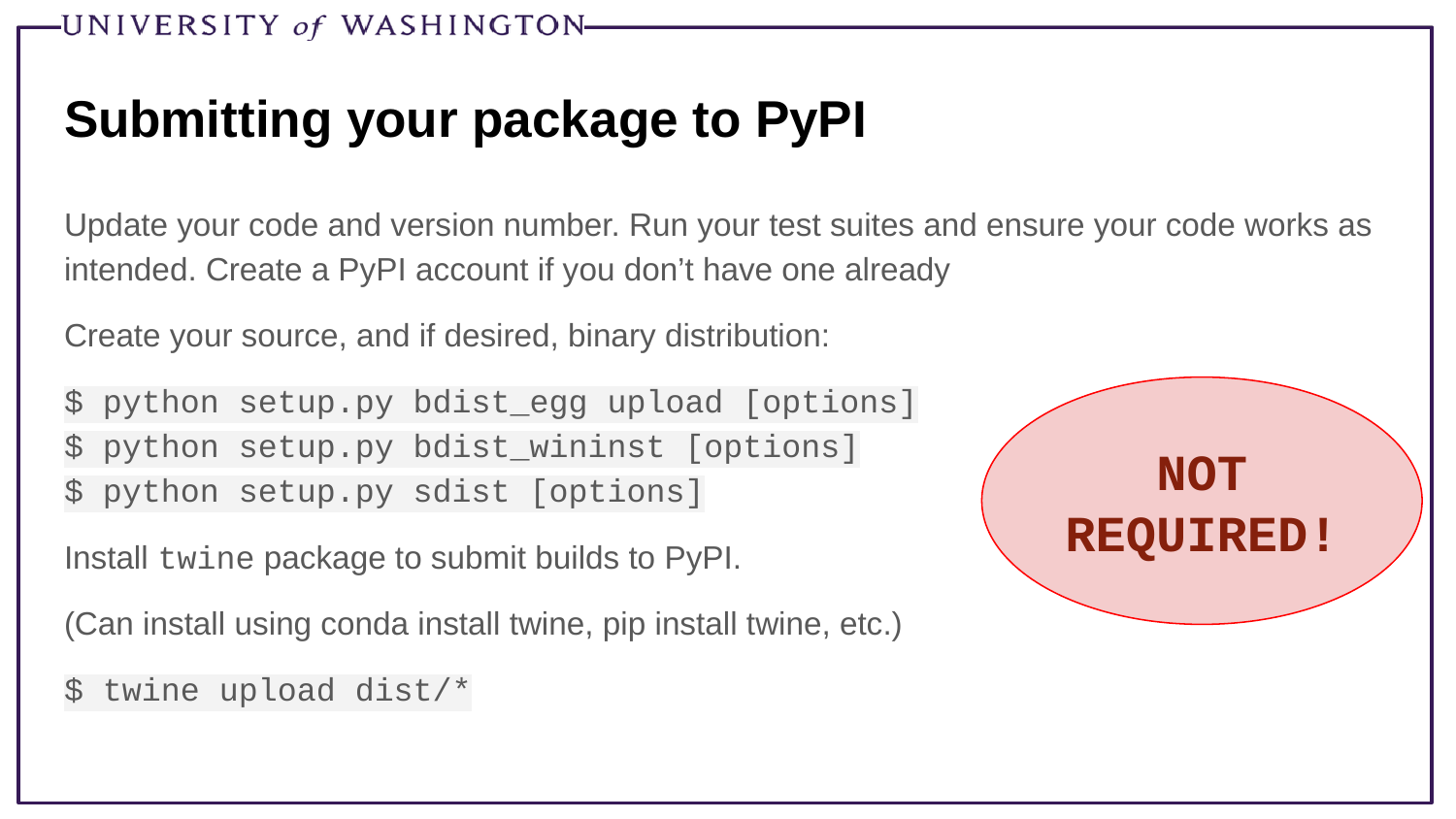

# Submitting your package to PyPI
Update your code and version number. Run your test suites and ensure your code works as intended. Create a PyPI account if you don’t have one already
Create your source, and if desired, binary distribution:
$ python setup.py bdist_egg upload [options]
$ python setup.py bdist_wininst [options]
$ python setup.py sdist [options]
Install twine package to submit builds to PyPI.
(Can install using conda install twine, pip install twine, etc.)
$ twine upload dist/*
NOT REQUIRED!